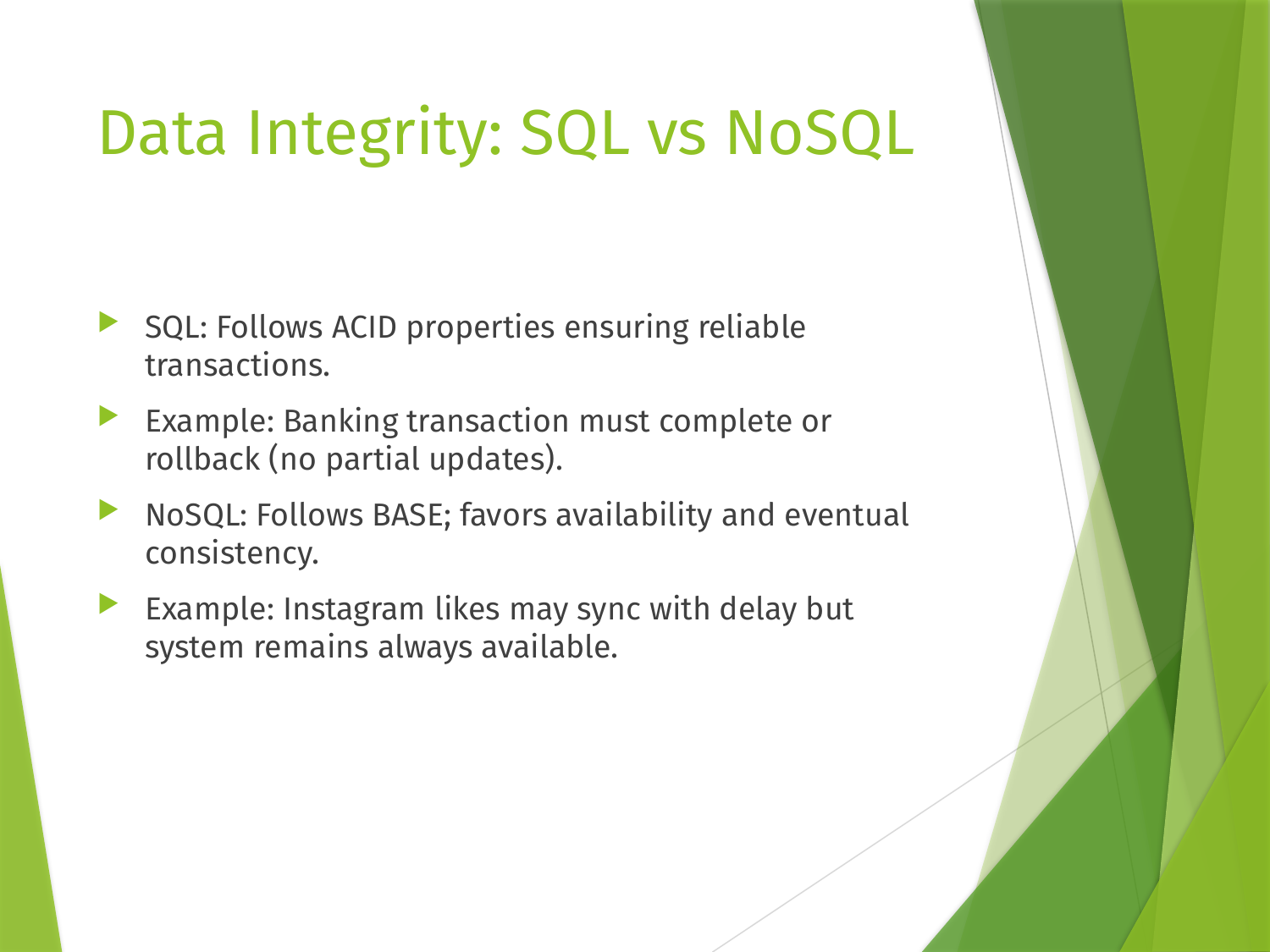

# Data Integrity: SQL vs NoSQL
SQL: Follows ACID properties ensuring reliable transactions.
Example: Banking transaction must complete or rollback (no partial updates).
NoSQL: Follows BASE; favors availability and eventual consistency.
Example: Instagram likes may sync with delay but system remains always available.